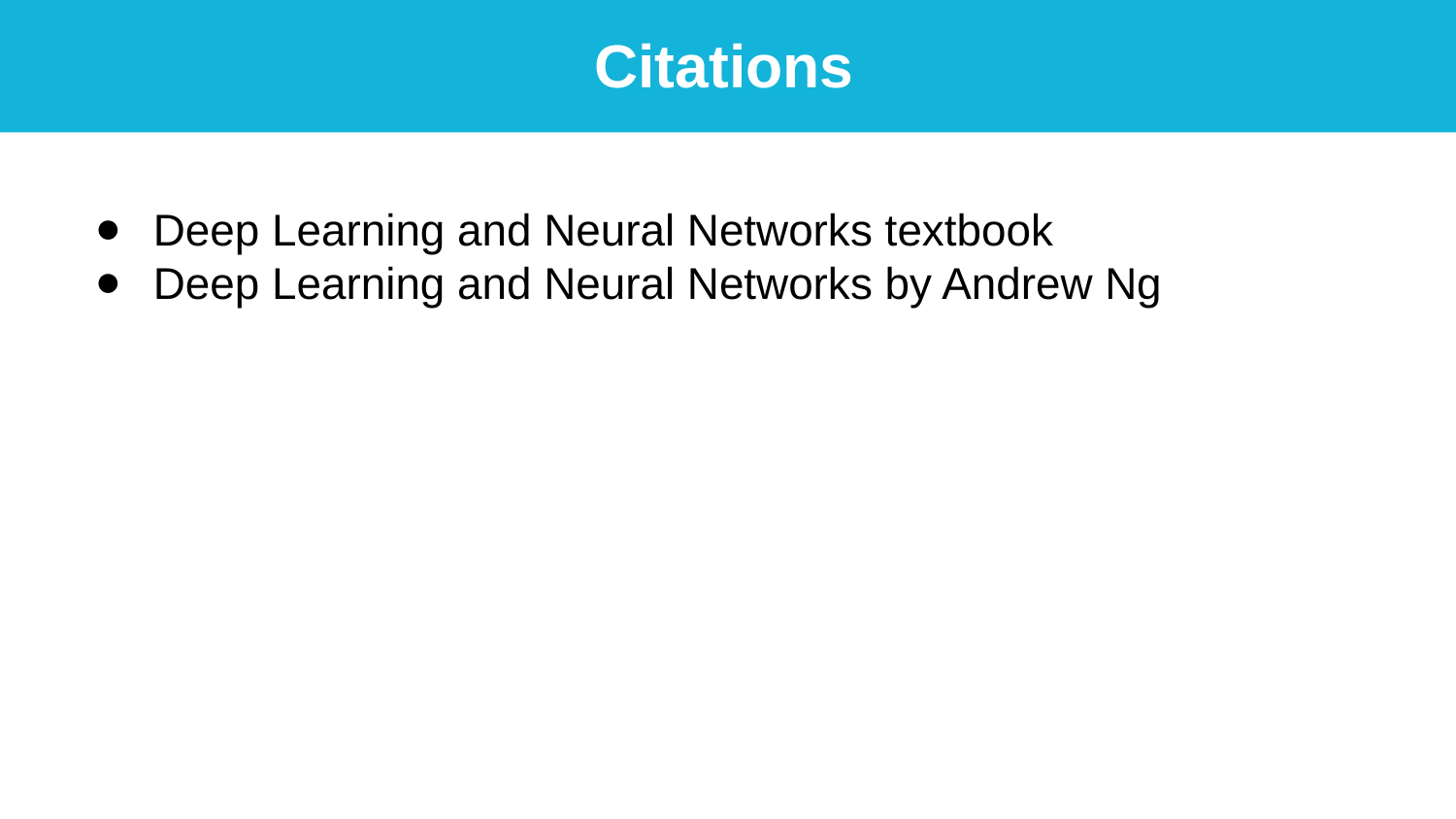

Citations
Deep Learning and Neural Networks textbook
Deep Learning and Neural Networks by Andrew Ng